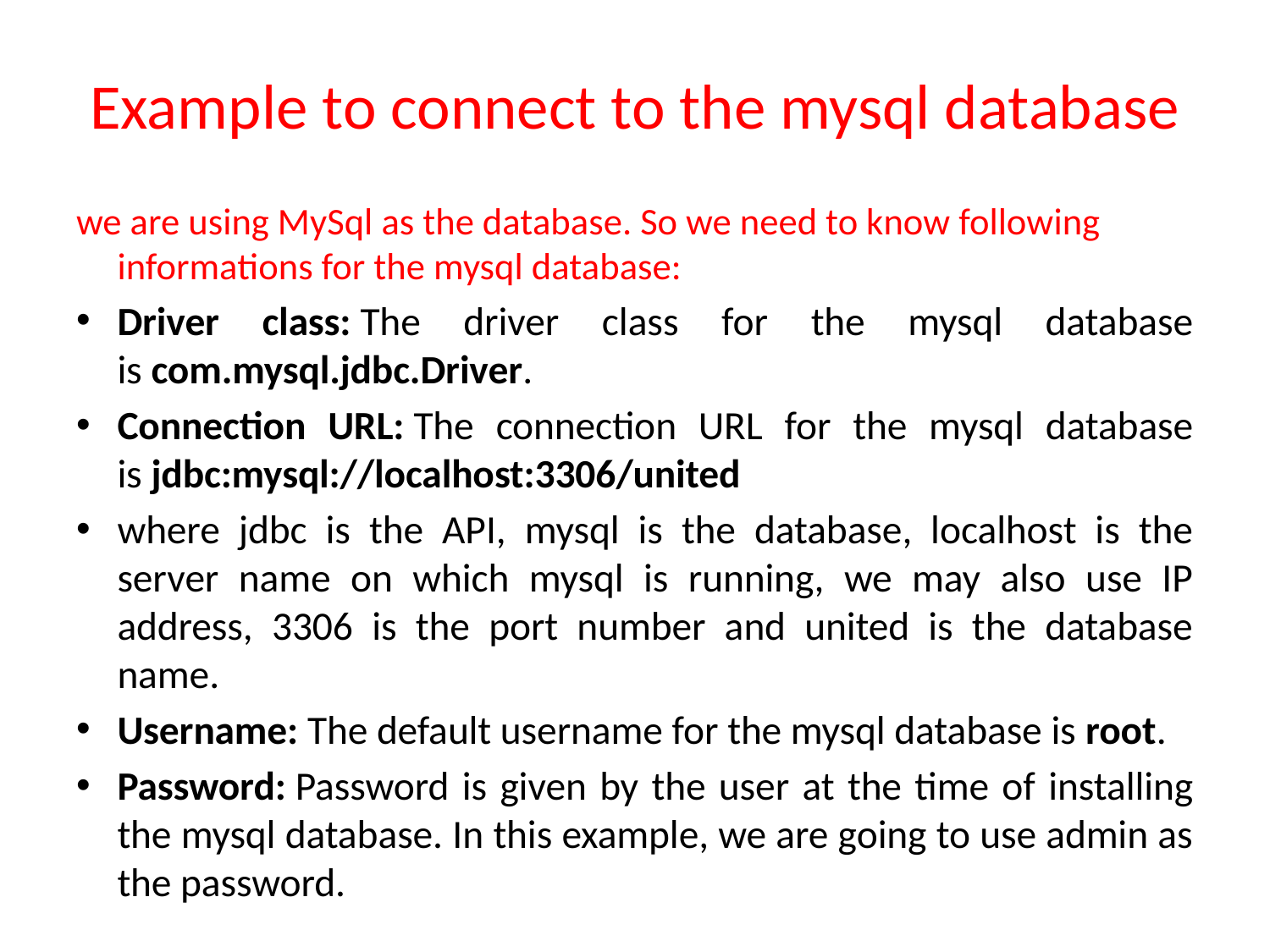

# Example to connect to the mysql database
we are using MySql as the database. So we need to know following informations for the mysql database:
Driver class: The driver class for the mysql database is com.mysql.jdbc.Driver.
Connection URL: The connection URL for the mysql database is jdbc:mysql://localhost:3306/united
where jdbc is the API, mysql is the database, localhost is the server name on which mysql is running, we may also use IP address, 3306 is the port number and united is the database name.
Username: The default username for the mysql database is root.
Password: Password is given by the user at the time of installing the mysql database. In this example, we are going to use admin as the password.